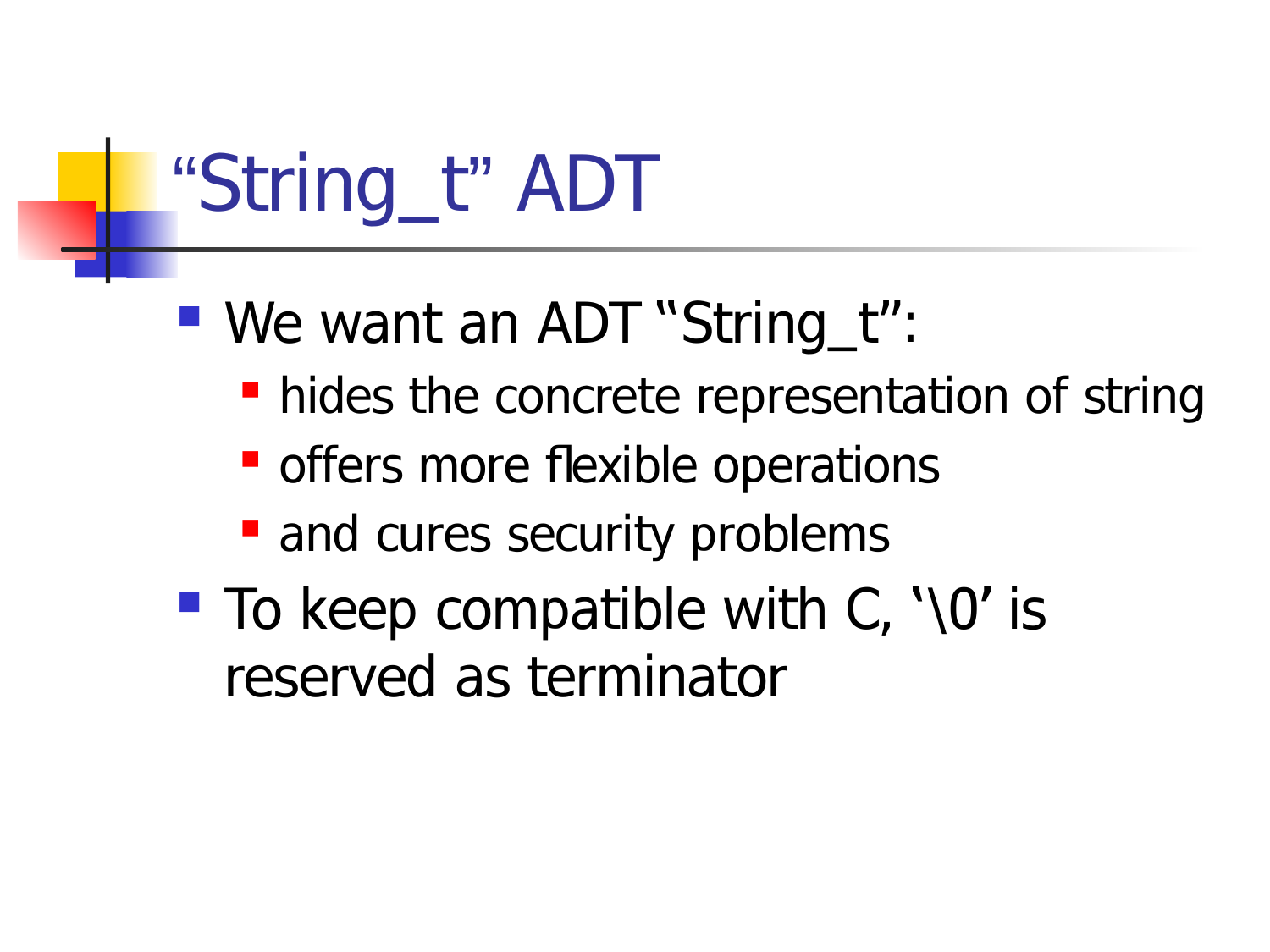

# “String_t” ADT
We want an ADT “String_t”:
hides the concrete representation of string
offers more flexible operations
and cures security problems
To keep compatible with C, ‘\0’ is reserved as terminator